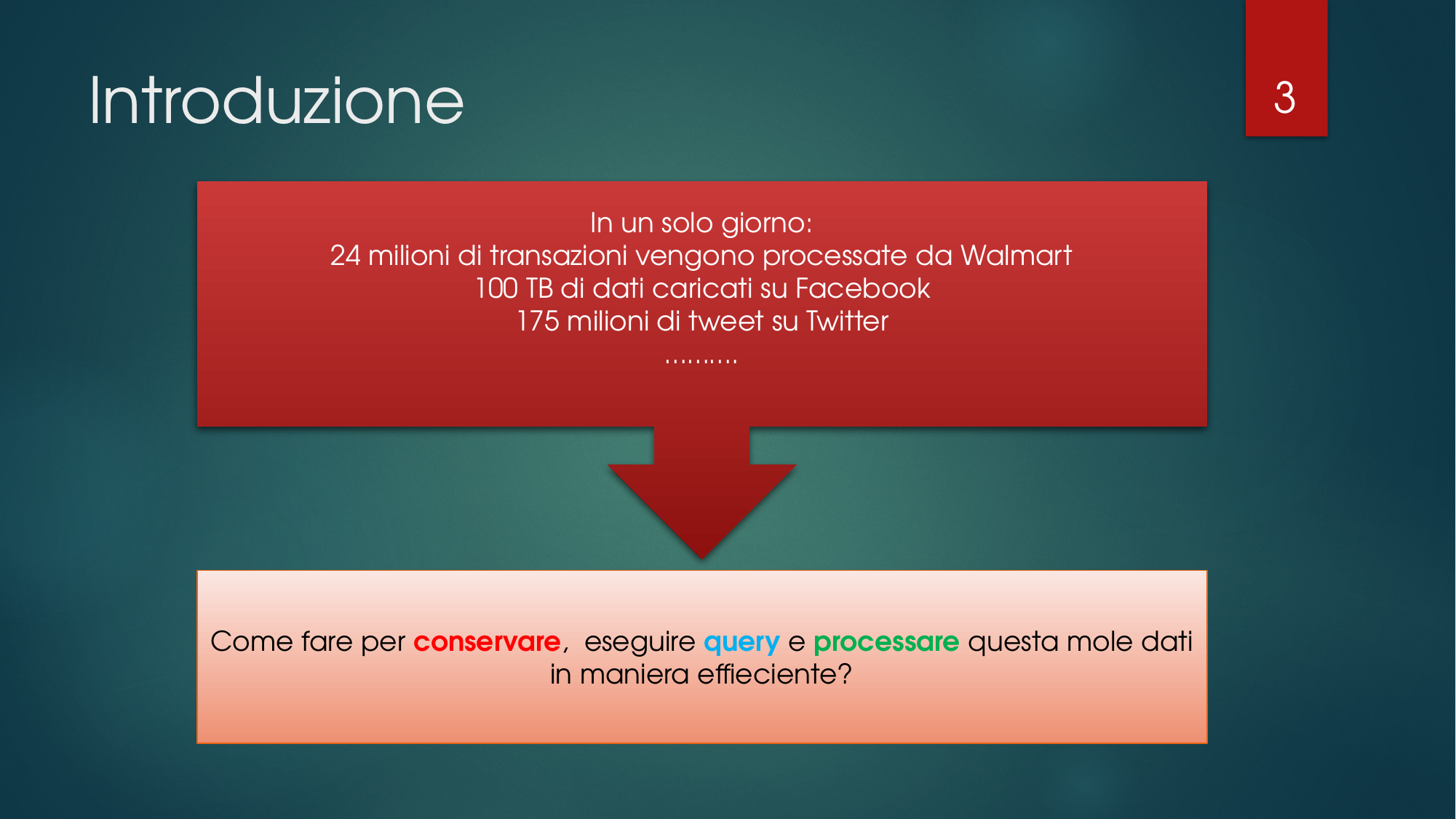

3
# Introduzione
In un solo giorno:
24 milioni di transazioni vengono processate da Walmart
100 TB di dati caricati su Facebook
175 milioni di tweet su Twitter
……….

Come fare per conservare,  eseguire query e processare questa mole dati in maniera effieciente?